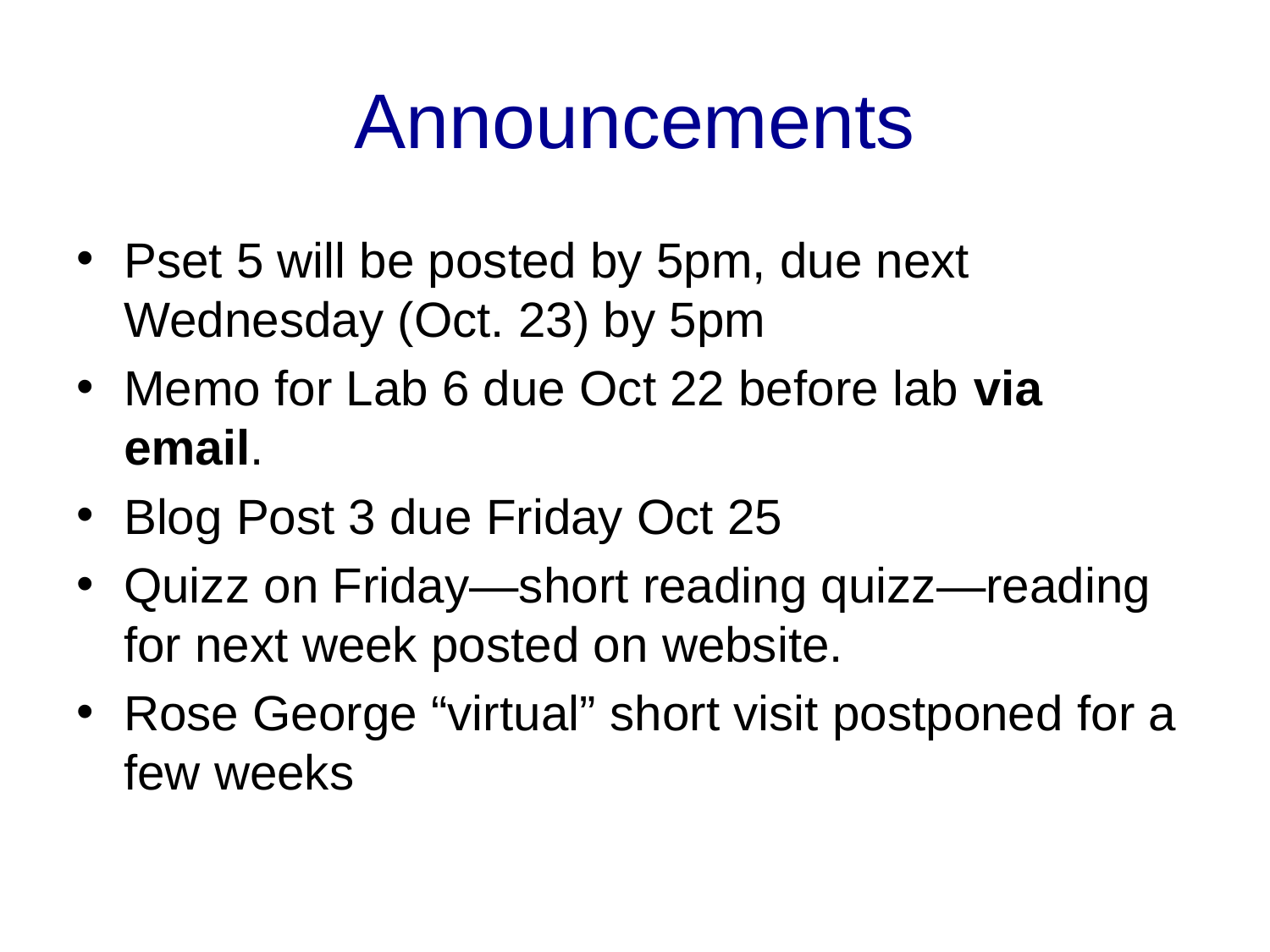

# Announcements
Pset 5 will be posted by 5pm, due next Wednesday (Oct. 23) by 5pm
Memo for Lab 6 due Oct 22 before lab via email.
Blog Post 3 due Friday Oct 25
Quizz on Friday—short reading quizz—reading for next week posted on website.
Rose George “virtual” short visit postponed for a few weeks